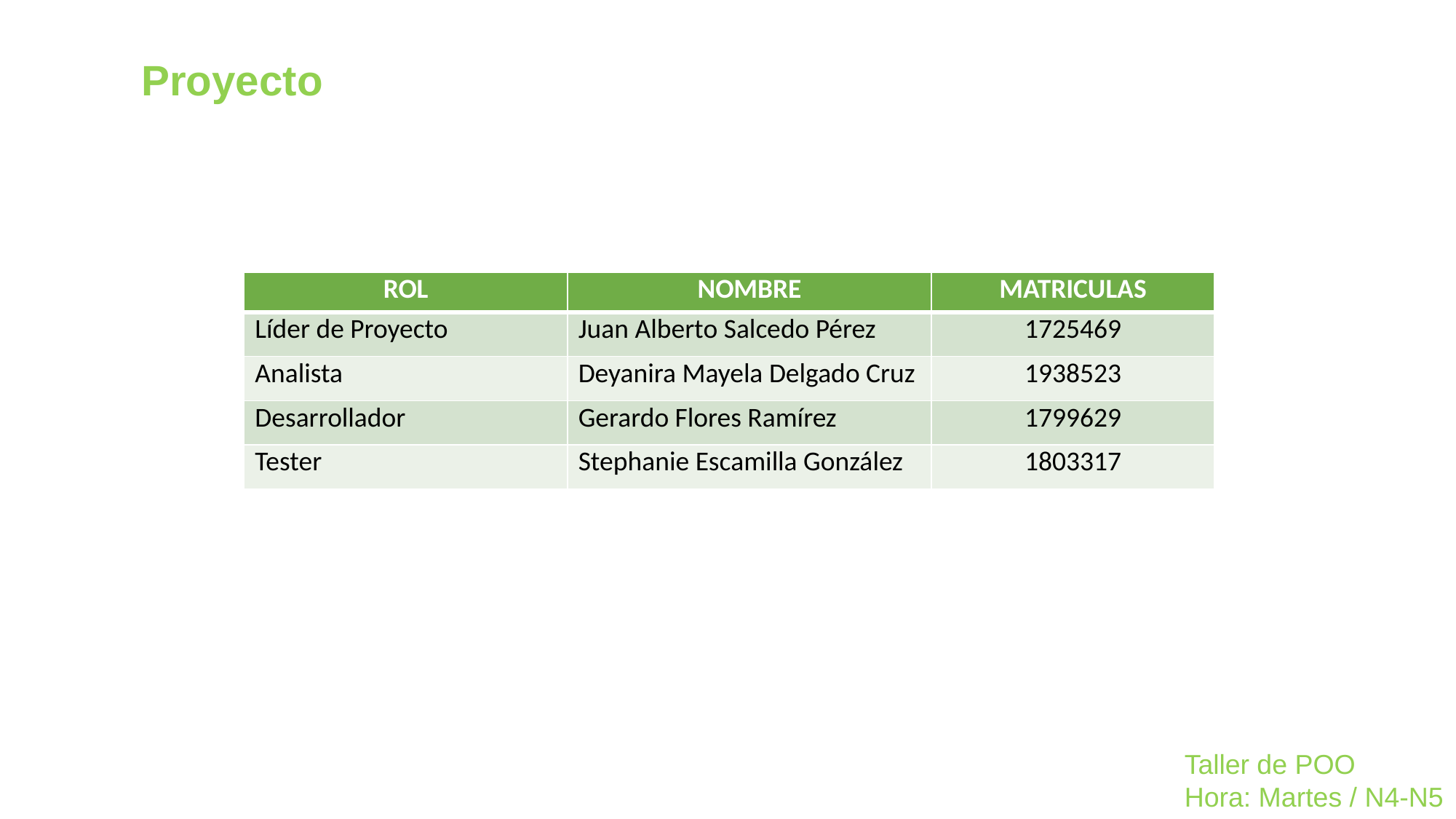

Proyecto
| ROL | NOMBRE | MATRICULAS |
| --- | --- | --- |
| Líder de Proyecto | Juan Alberto Salcedo Pérez | 1725469 |
| Analista | Deyanira Mayela Delgado Cruz | 1938523 |
| Desarrollador | Gerardo Flores Ramírez | 1799629 |
| Tester | Stephanie Escamilla González | 1803317 |
Taller de POO
Hora: Martes / N4-N5